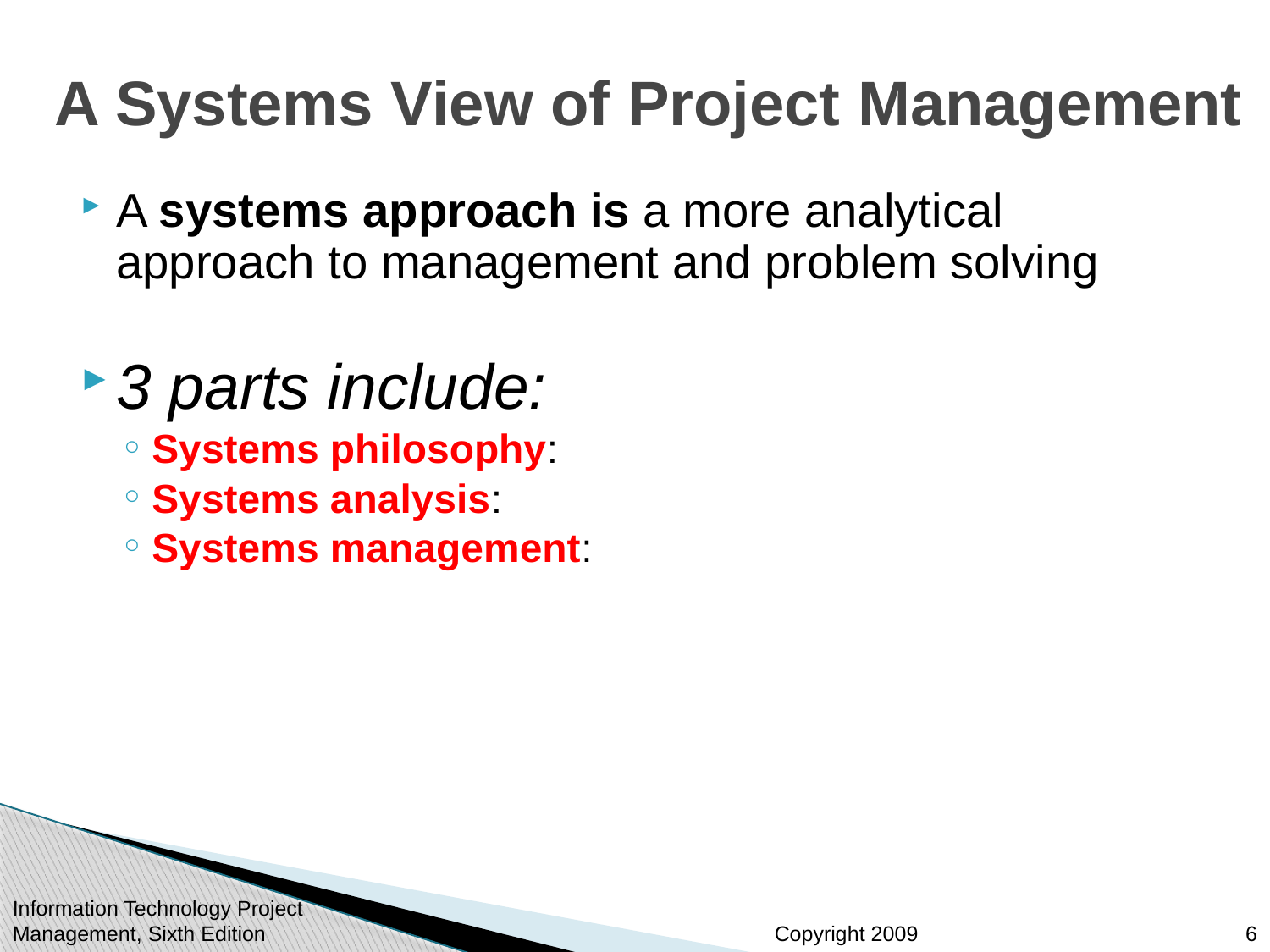

# A Systems View of Project Management
A systems approach is a more analytical approach to management and problem solving

3 parts include:
Systems philosophy:
Systems analysis:
Systems management:
Information Technology Project Management, Sixth Edition
6